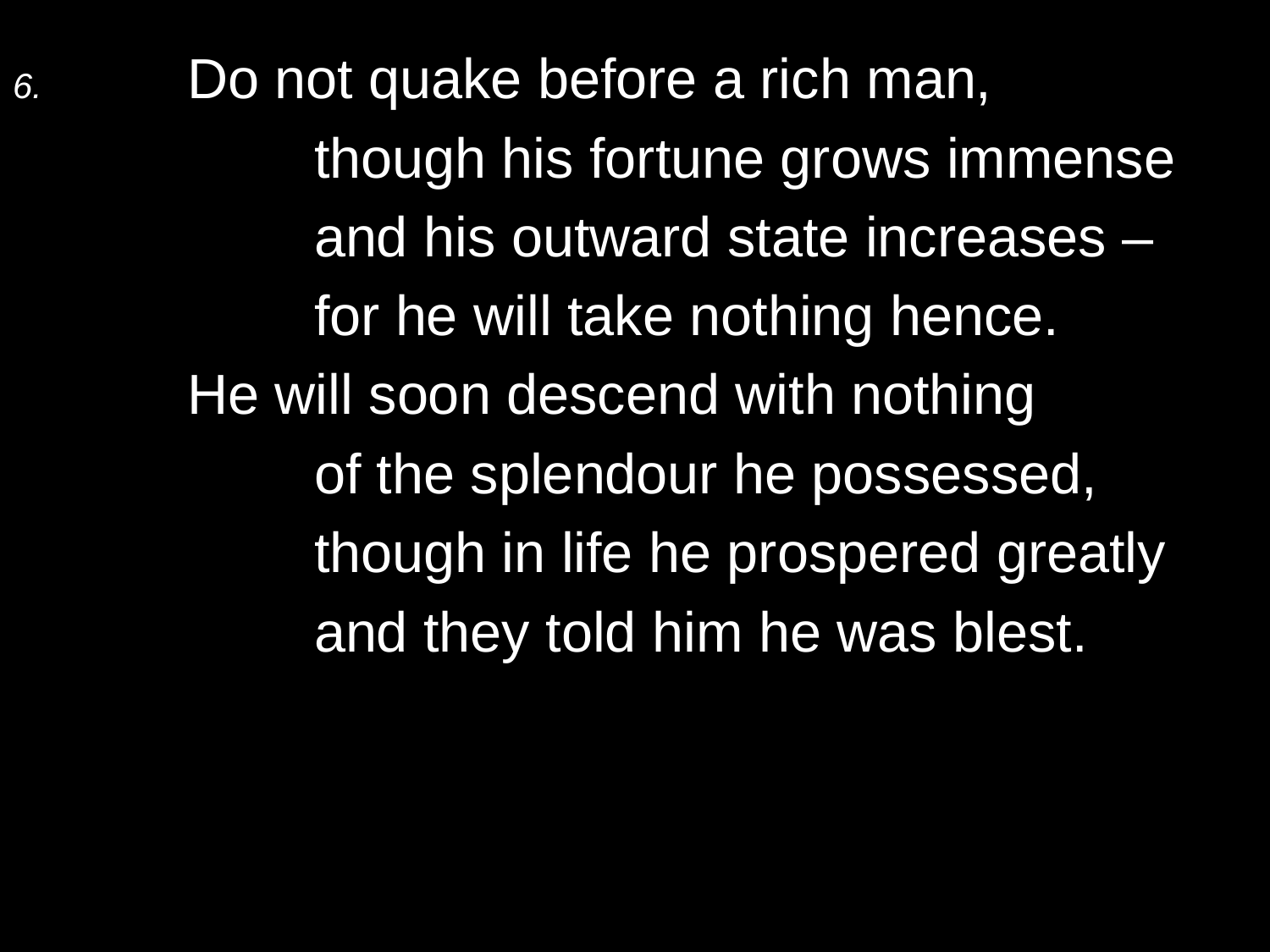

6.	Do not quake before a rich man,
		though his fortune grows immense
		and his outward state increases –
		for he will take nothing hence.
	He will soon descend with nothing
		of the splendour he possessed,
		though in life he prospered greatly
		and they told him he was blest.